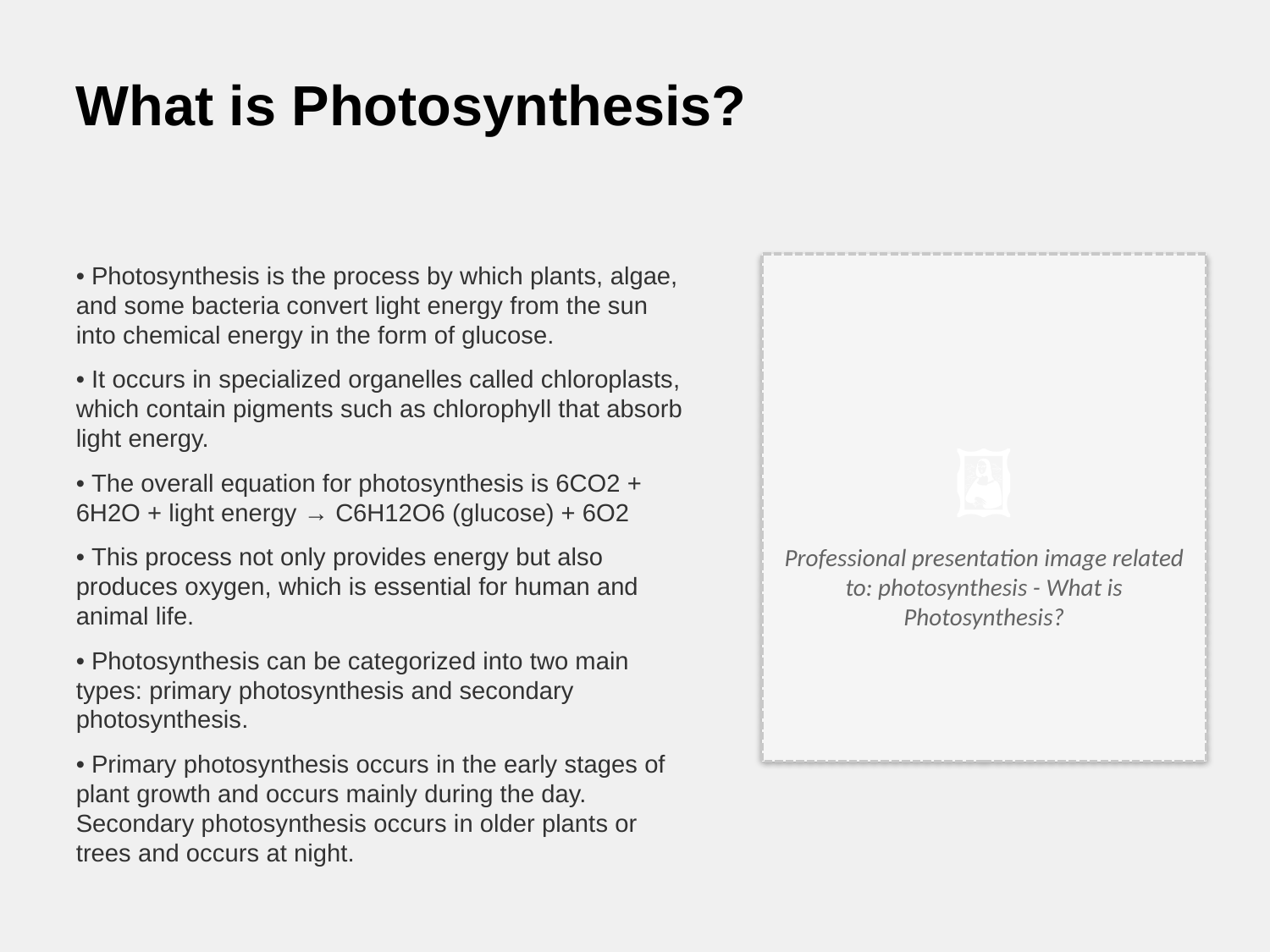

What is Photosynthesis?
• Photosynthesis is the process by which plants, algae, and some bacteria convert light energy from the sun into chemical energy in the form of glucose.
• It occurs in specialized organelles called chloroplasts, which contain pigments such as chlorophyll that absorb light energy.
• The overall equation for photosynthesis is 6CO2 + 6H2O + light energy → C6H12O6 (glucose) + 6O2
• This process not only provides energy but also produces oxygen, which is essential for human and animal life.
• Photosynthesis can be categorized into two main types: primary photosynthesis and secondary photosynthesis.
• Primary photosynthesis occurs in the early stages of plant growth and occurs mainly during the day. Secondary photosynthesis occurs in older plants or trees and occurs at night.

🖼️
Professional presentation image related to: photosynthesis - What is Photosynthesis?